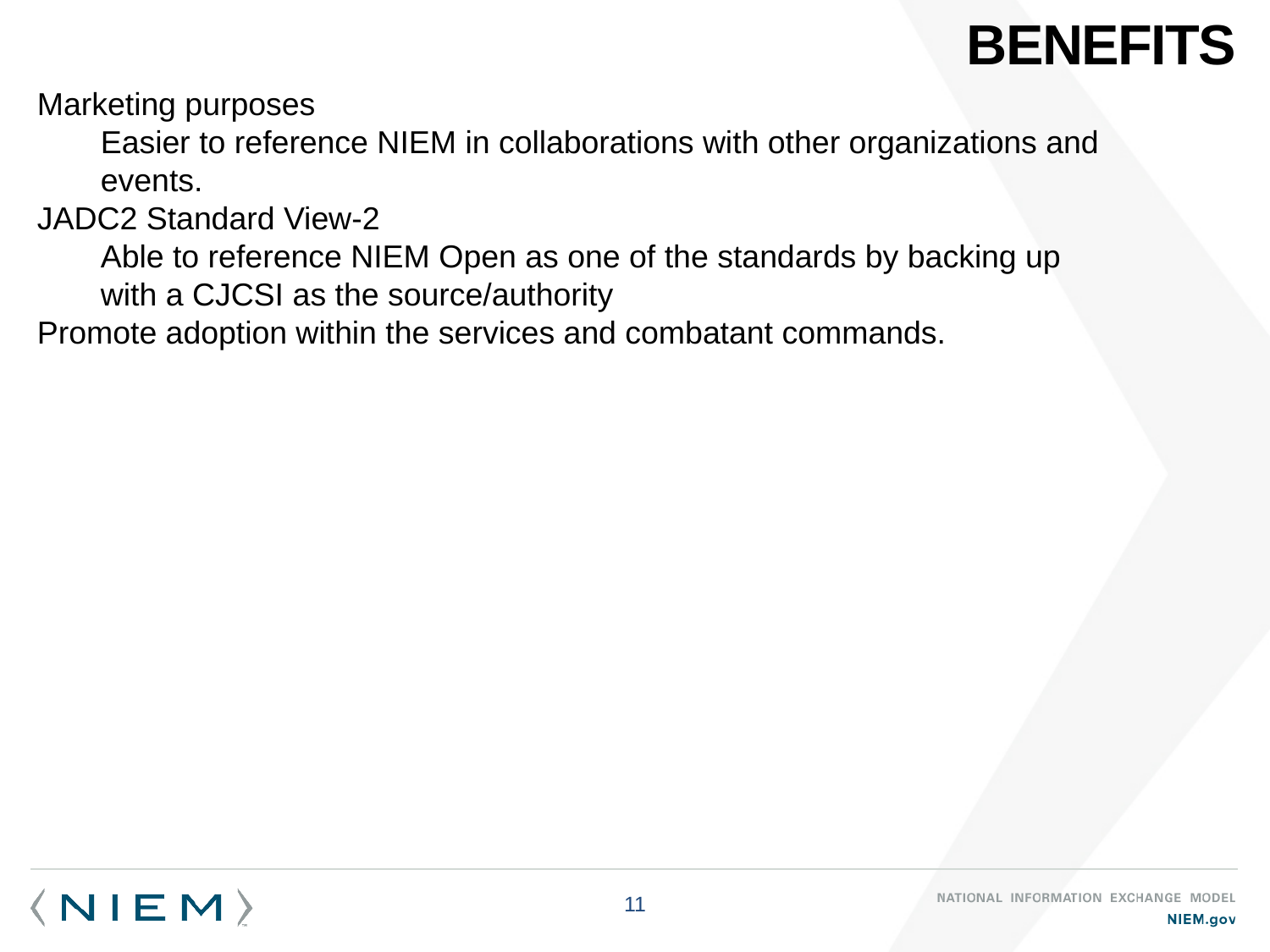

# Benefits
Marketing purposes
Easier to reference NIEM in collaborations with other organizations and events.
JADC2 Standard View-2
Able to reference NIEM Open as one of the standards by backing up with a CJCSI as the source/authority
Promote adoption within the services and combatant commands.

11